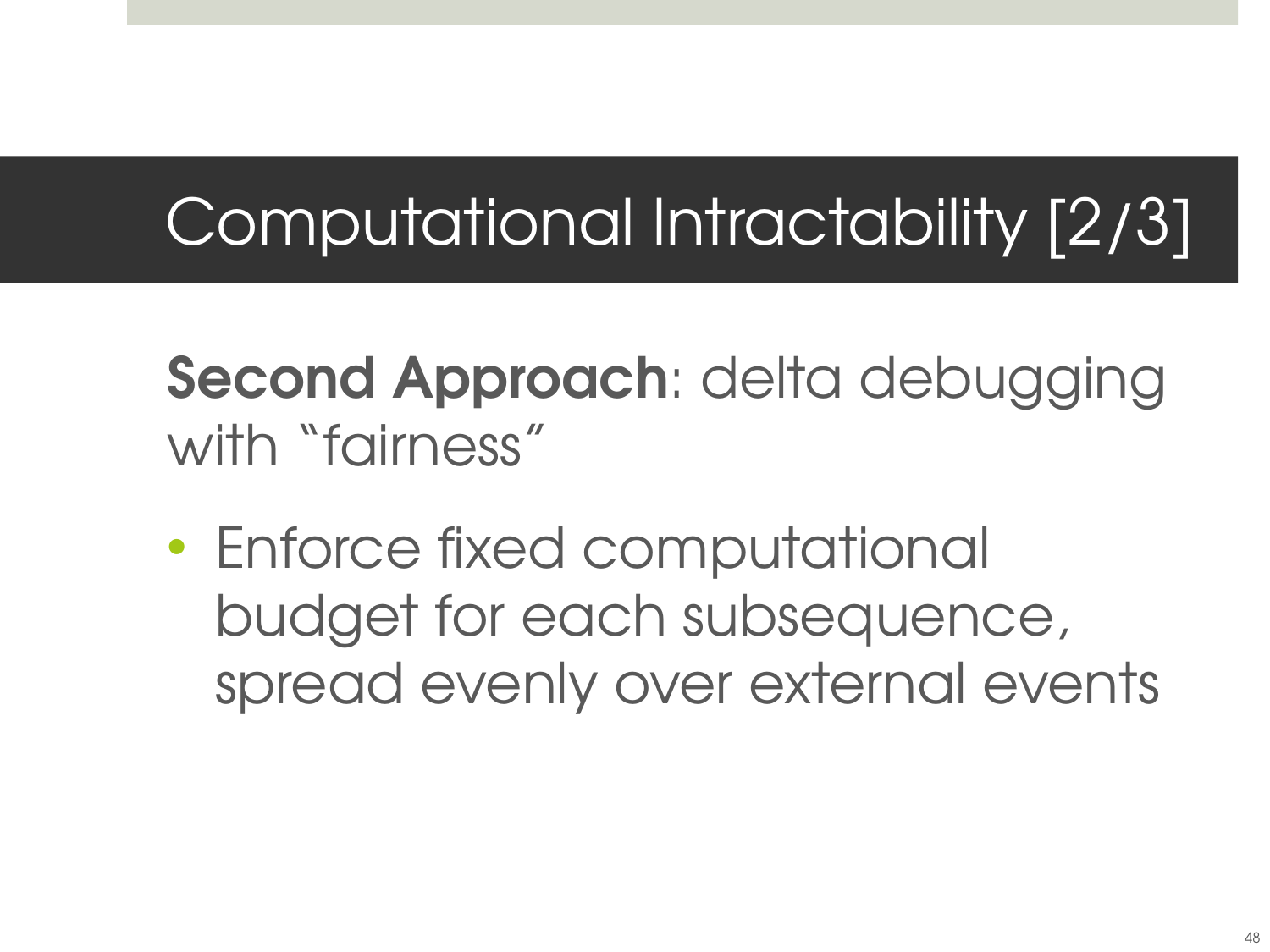

# Computational Intractability [2/3]
Second Approach: delta debugging with “fairness”
Enforce fixed computational budget for each subsequence, spread evenly over external events

48